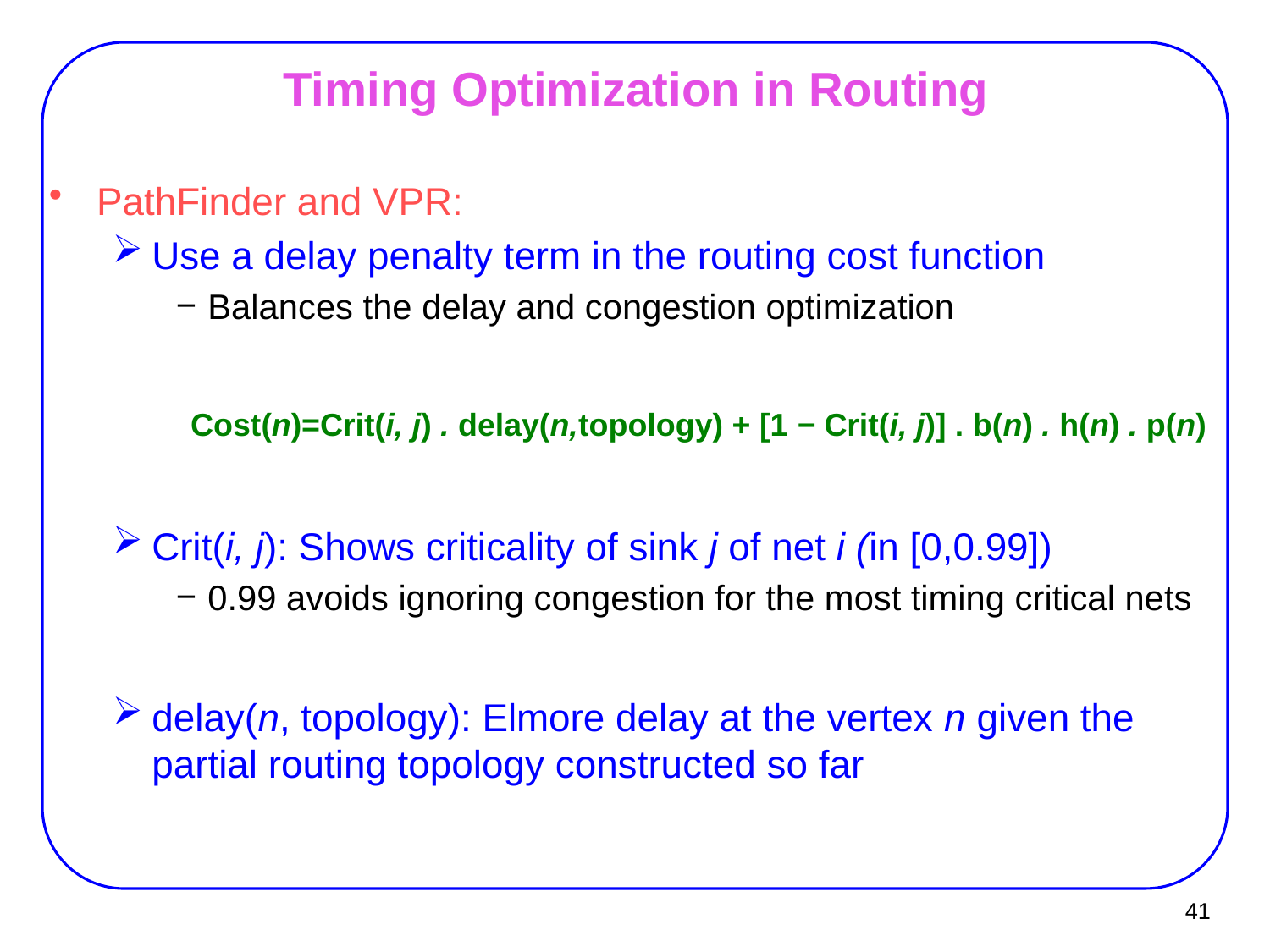

# Timing Optimization in Routing
PathFinder and VPR:
Use a delay penalty term in the routing cost function
Balances the delay and congestion optimization

Cost(n)=Crit(i, j) . delay(n,topology) + [1 − Crit(i, j)] . b(n) . h(n) . p(n)

Crit(i, j): Shows criticality of sink j of net i (in [0,0.99])
0.99 avoids ignoring congestion for the most timing critical nets

delay(n, topology): Elmore delay at the vertex n given the partial routing topology constructed so far
41